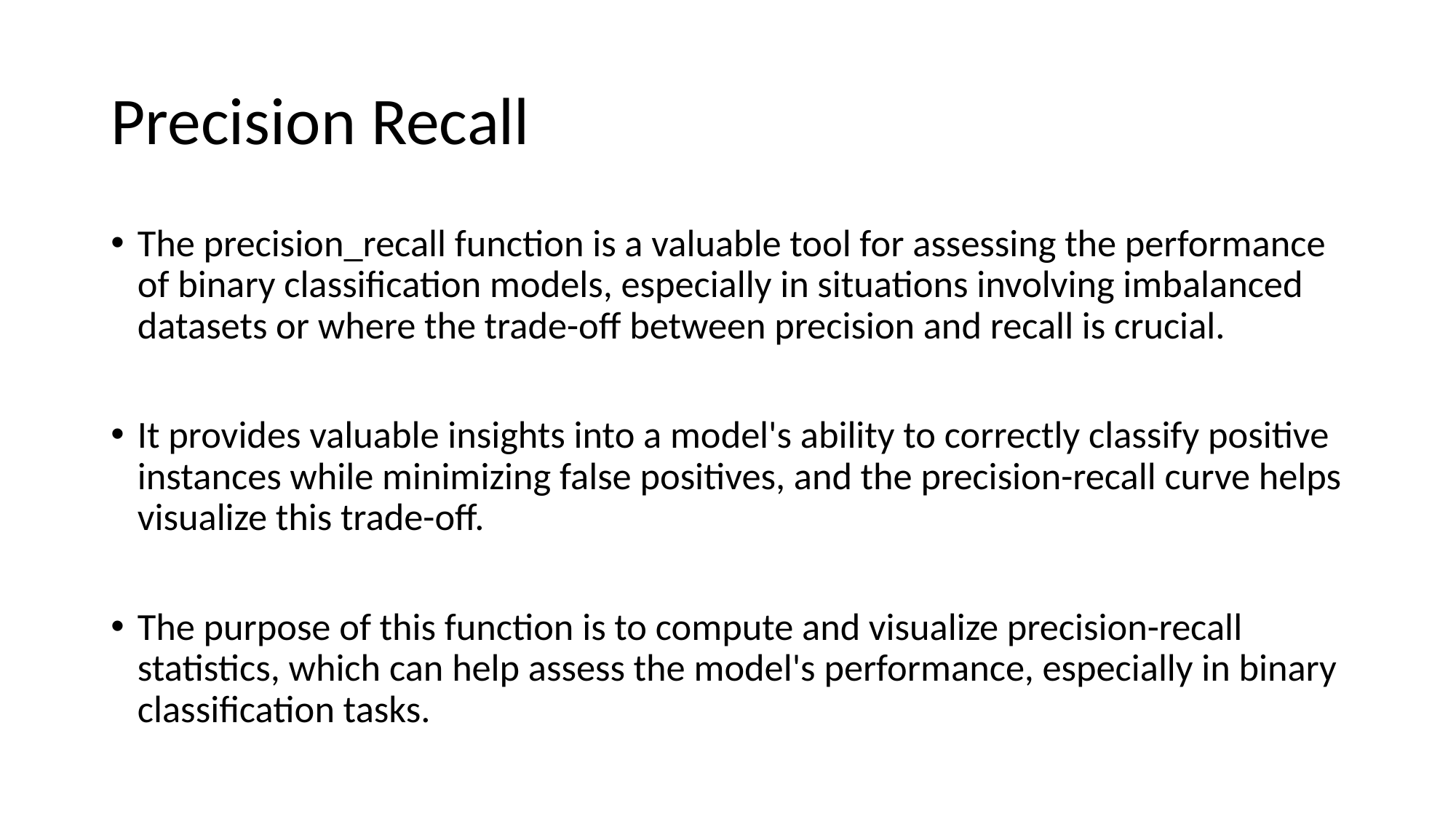

# Precision Recall
The precision_recall function is a valuable tool for assessing the performance of binary classification models, especially in situations involving imbalanced datasets or where the trade-off between precision and recall is crucial.

It provides valuable insights into a model's ability to correctly classify positive instances while minimizing false positives, and the precision-recall curve helps visualize this trade-off.

The purpose of this function is to compute and visualize precision-recall statistics, which can help assess the model's performance, especially in binary classification tasks.